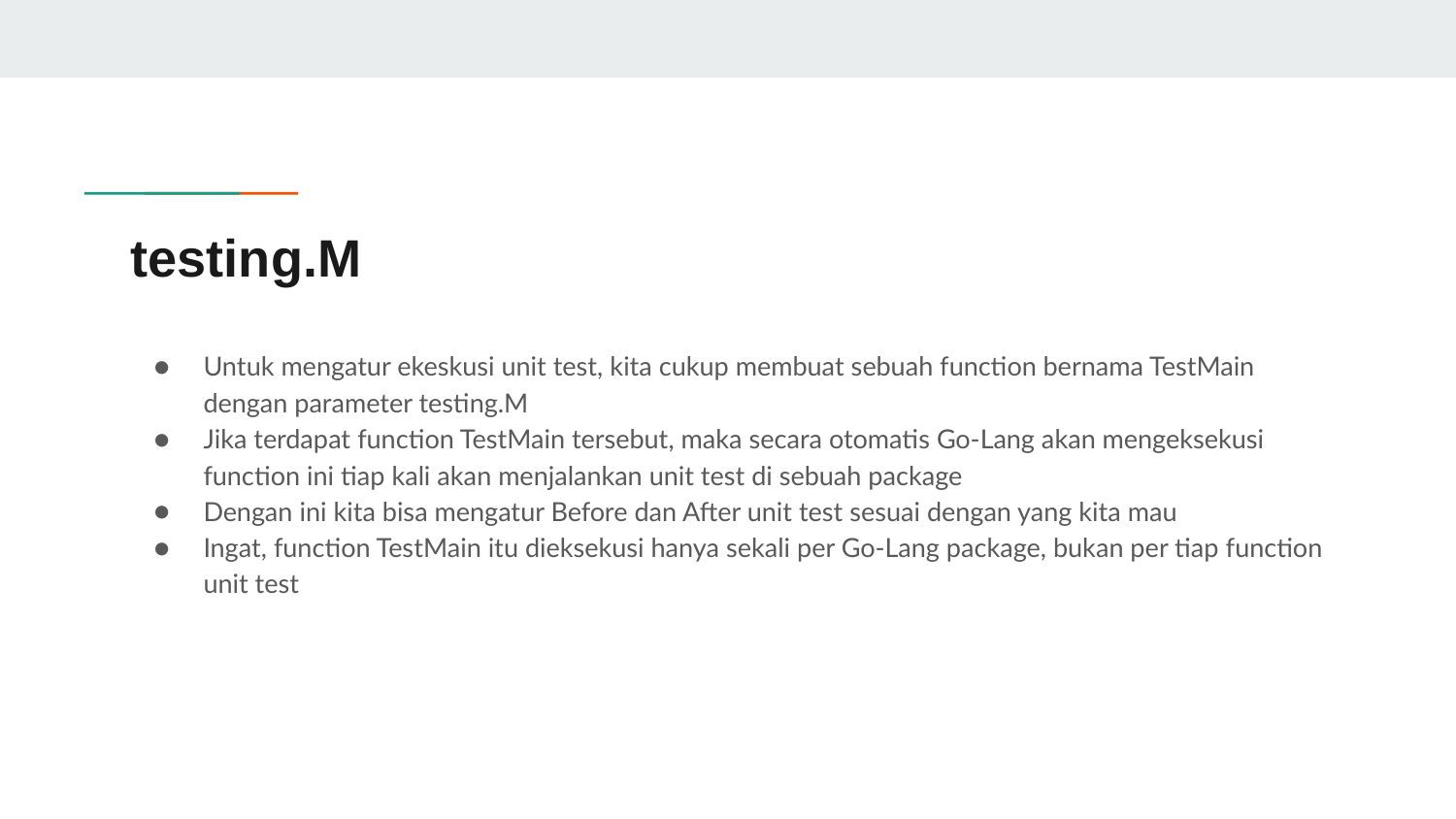

# testing.M
Untuk mengatur ekeskusi unit test, kita cukup membuat sebuah function bernama TestMain dengan parameter testing.M
Jika terdapat function TestMain tersebut, maka secara otomatis Go-Lang akan mengeksekusi function ini tiap kali akan menjalankan unit test di sebuah package
Dengan ini kita bisa mengatur Before dan After unit test sesuai dengan yang kita mau
Ingat, function TestMain itu dieksekusi hanya sekali per Go-Lang package, bukan per tiap function unit test